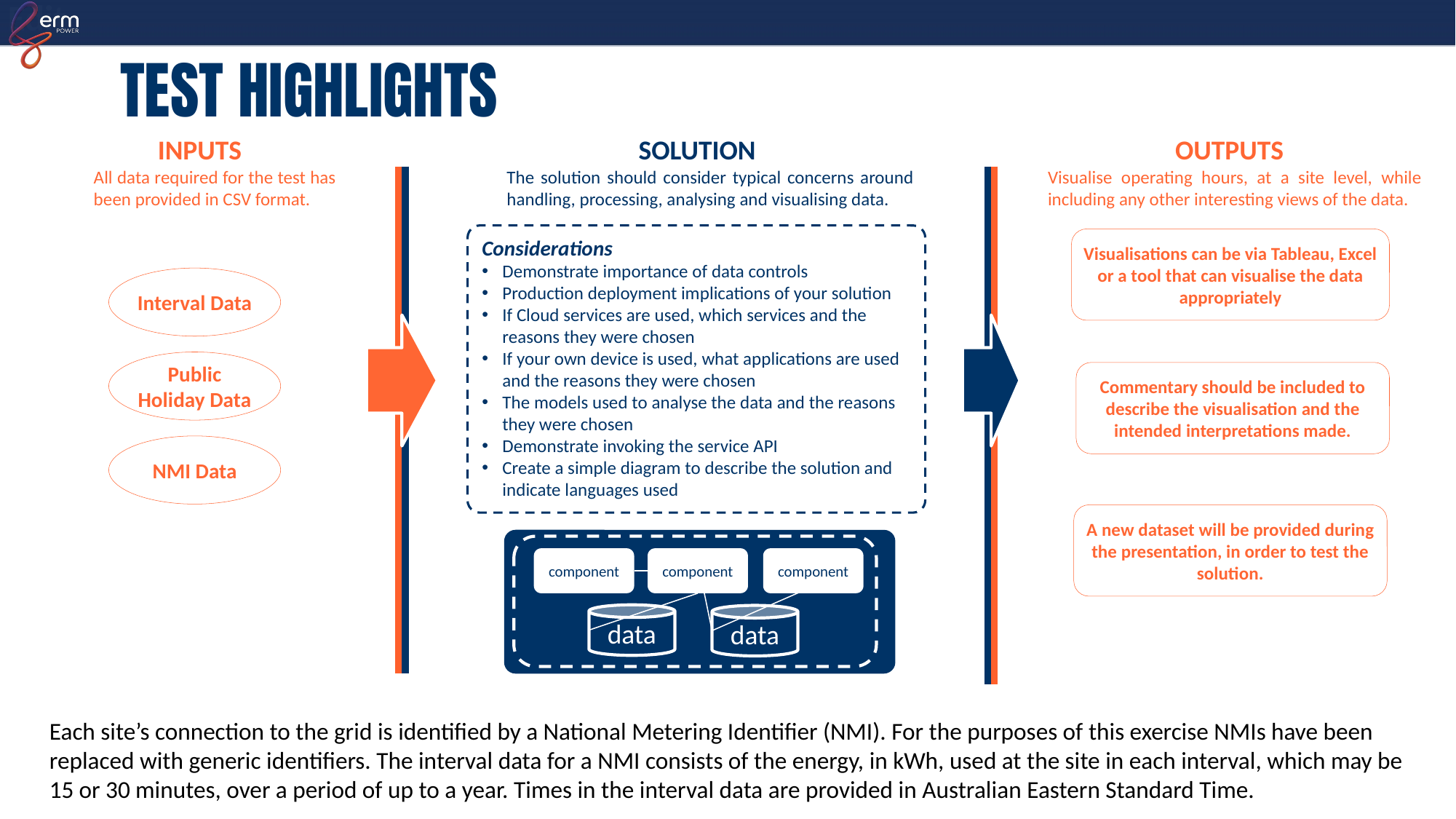

# Test highlights
INPUTS
SOLUTION
OUTPUTS
All data required for the test has been provided in CSV format.
The solution should consider typical concerns around handling, processing, analysing and visualising data.
Visualise operating hours, at a site level, while including any other interesting views of the data.
Considerations
Demonstrate importance of data controls
Production deployment implications of your solution
If Cloud services are used, which services and the reasons they were chosen
If your own device is used, what applications are used and the reasons they were chosen
The models used to analyse the data and the reasons they were chosen
Demonstrate invoking the service API
Create a simple diagram to describe the solution and indicate languages used
Visualisations can be via Tableau, Excel or a tool that can visualise the data appropriately
Interval Data

Public Holiday Data
Commentary should be included to describe the visualisation and the intended interpretations made.
NMI Data
A new dataset will be provided during the presentation, in order to test the solution.

component
component
component
data
data
Each site’s connection to the grid is identified by a National Metering Identifier (NMI). For the purposes of this exercise NMIs have been replaced with generic identifiers. The interval data for a NMI consists of the energy, in kWh, used at the site in each interval, which may be 15 or 30 minutes, over a period of up to a year. Times in the interval data are provided in Australian Eastern Standard Time.
3